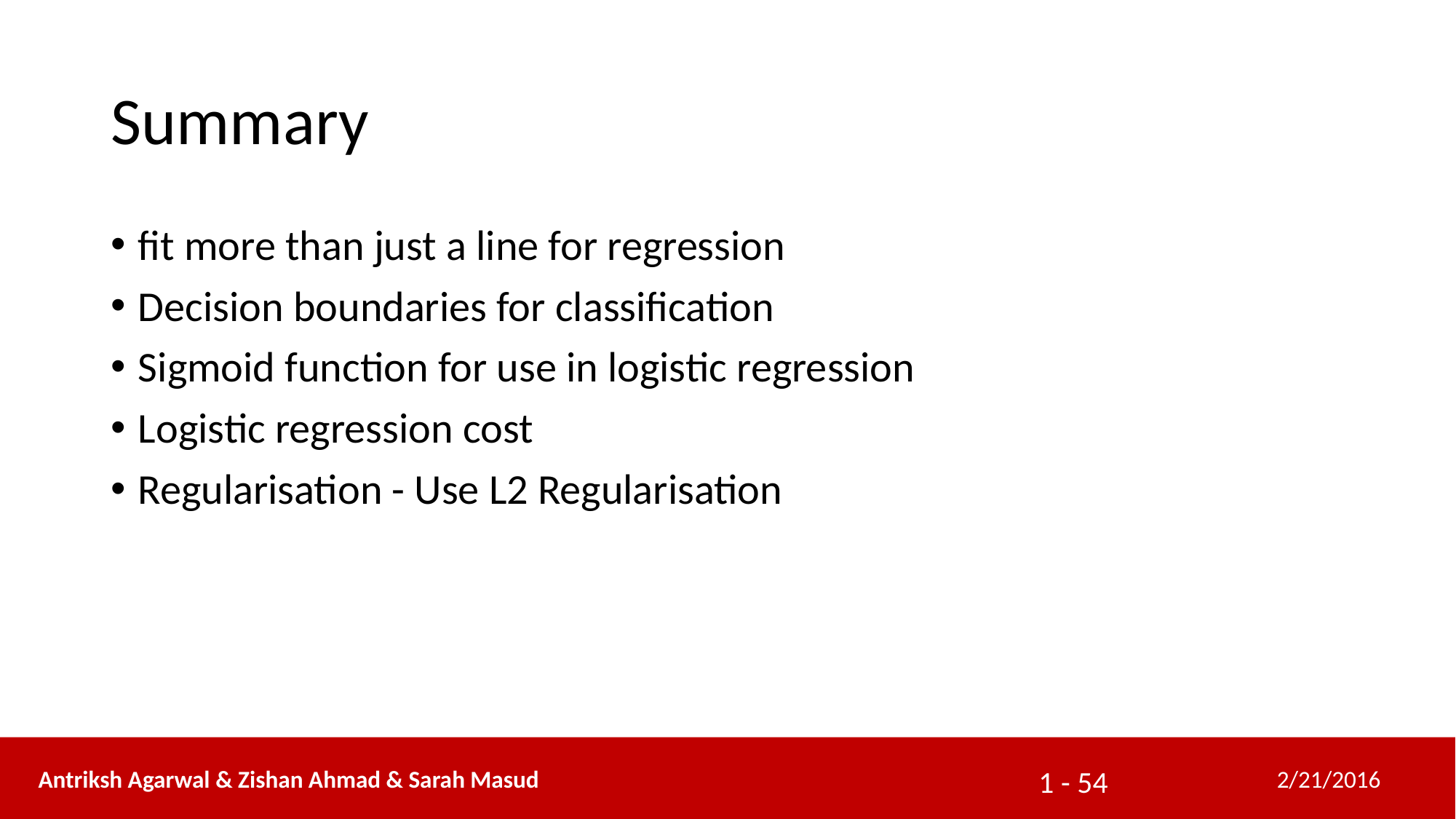

# Summary
fit more than just a line for regression
Decision boundaries for classification
Sigmoid function for use in logistic regression
Logistic regression cost
Regularisation - Use L2 Regularisation
     Antriksh Agarwal & Zishan Ahmad & Sarah Masud
2/21/2016
1 - 54